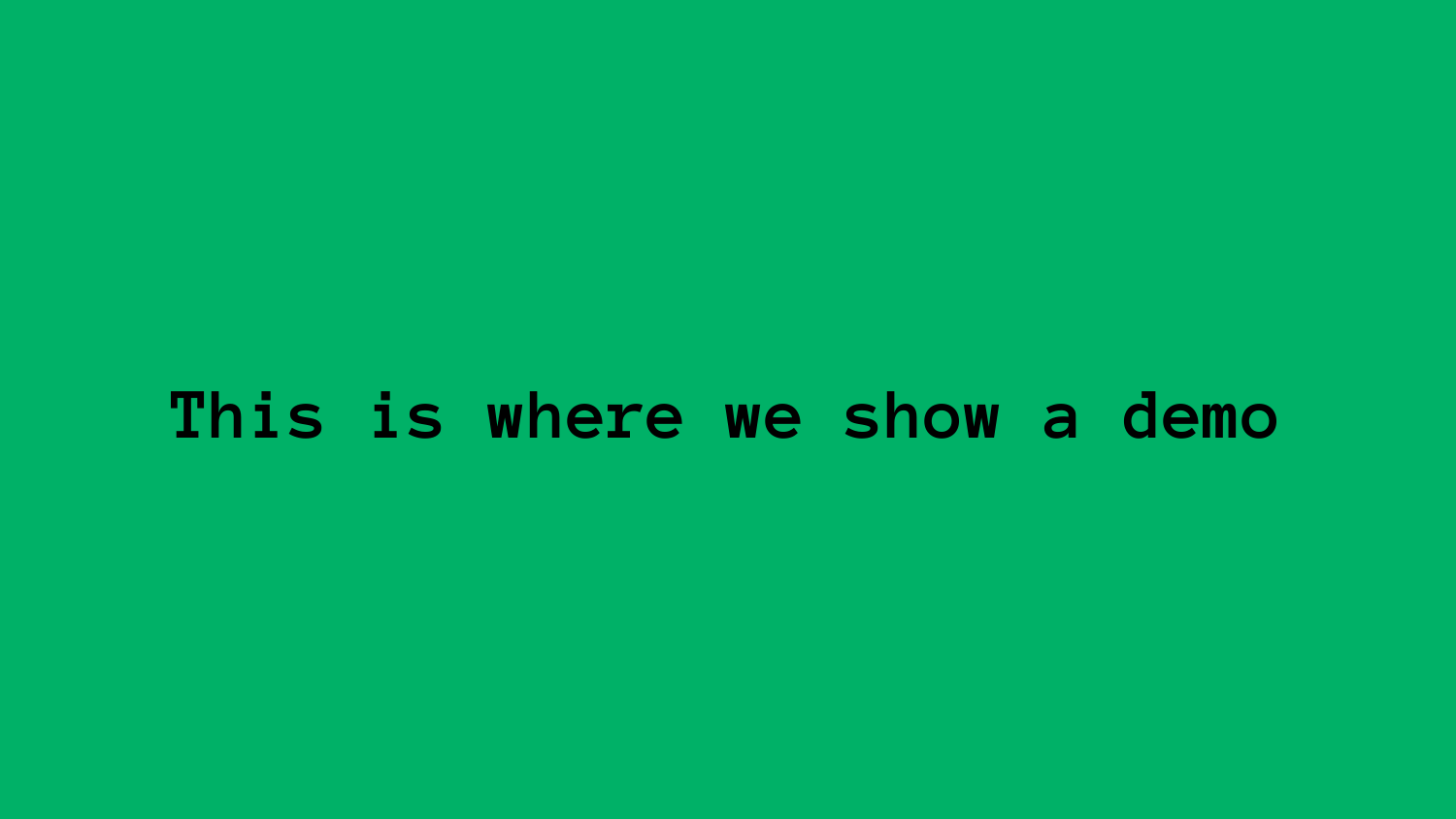

# This is where we show a demo